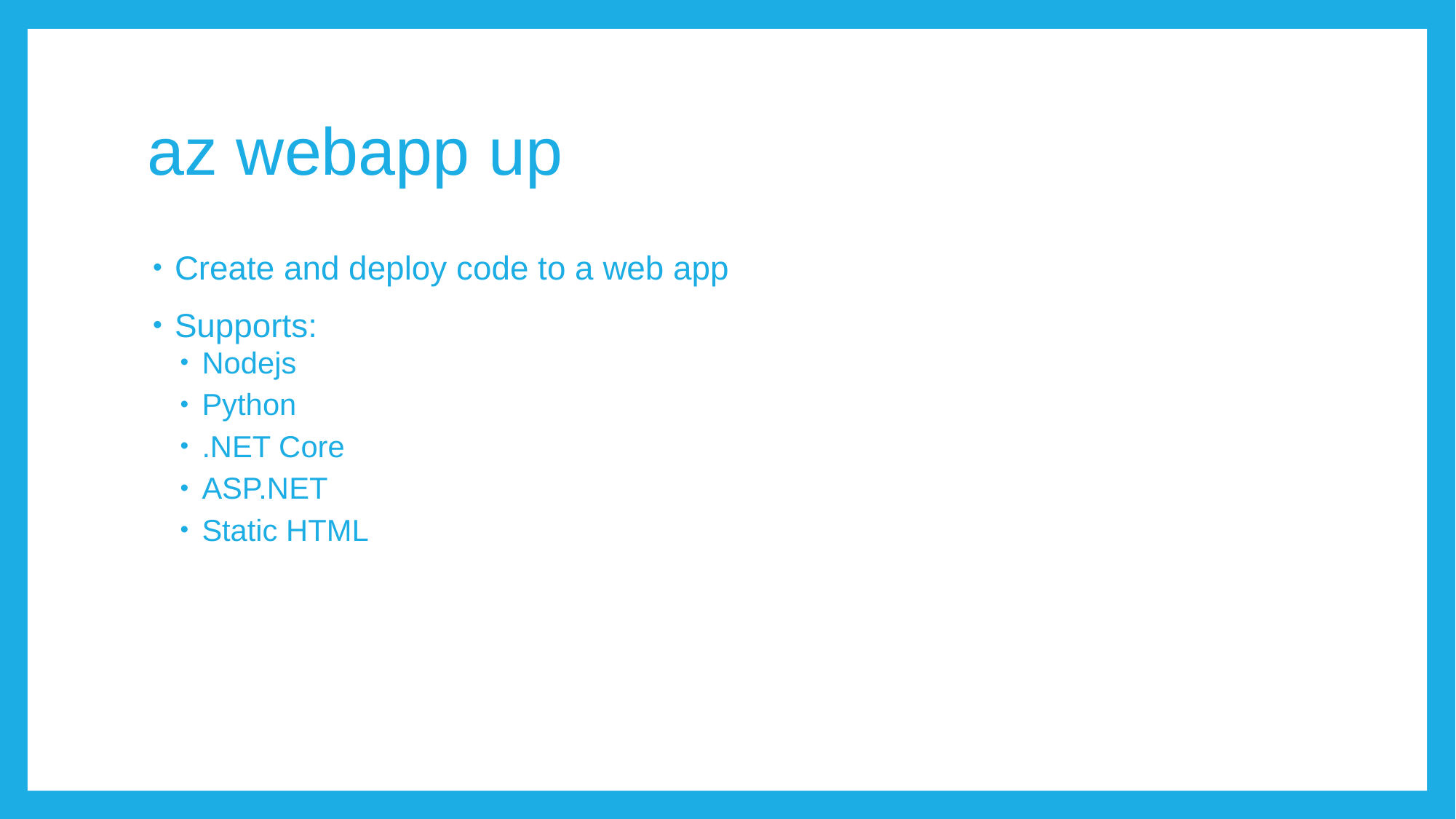

# az webapp up
Create and deploy code to a web app
Supports:
Nodejs
Python
.NET Core
ASP.NET
Static HTML